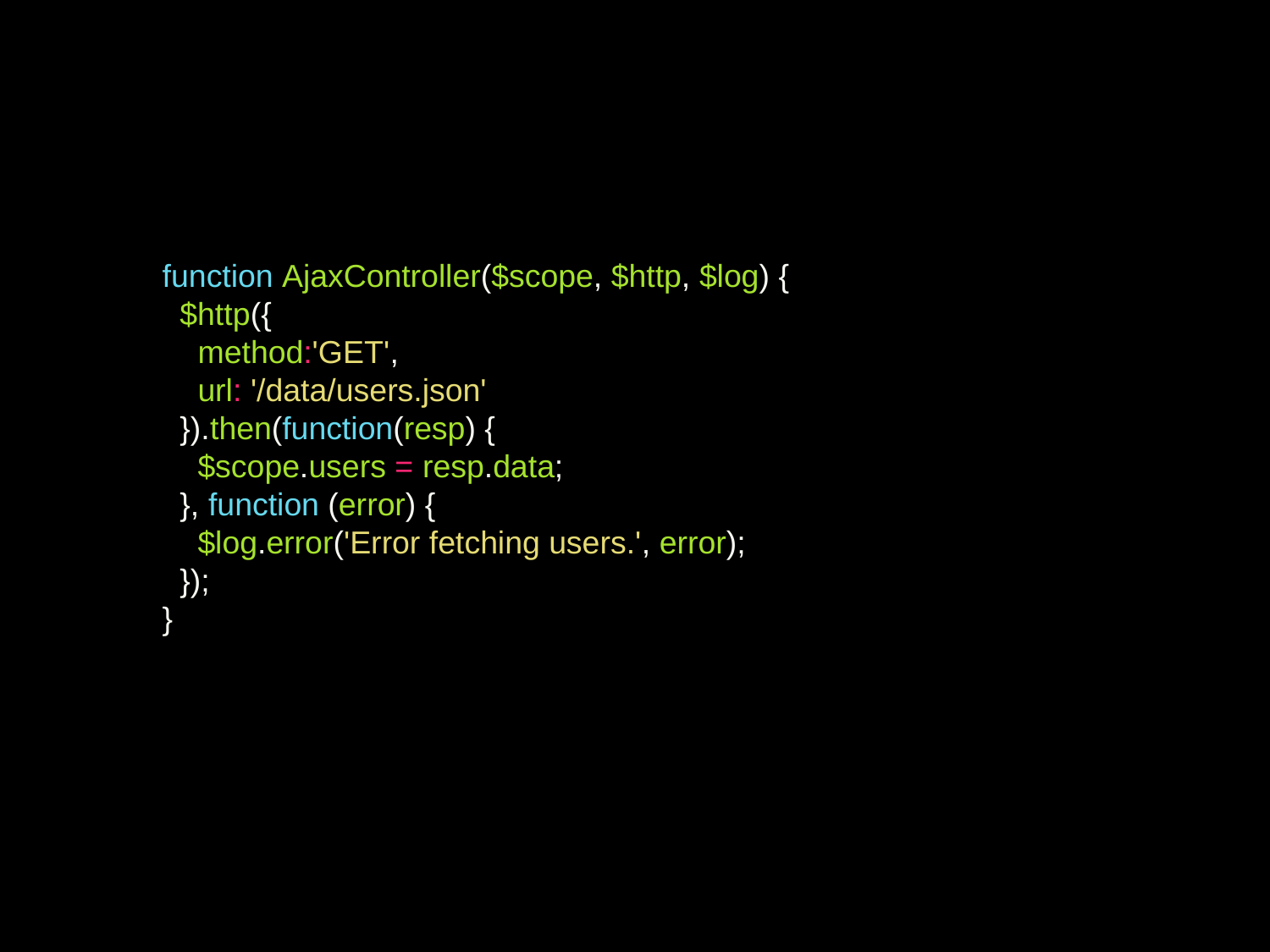

function AjaxController($scope, $http, $log) {
  $http({
    method:'GET',
    url: '/data/users.json'
  }).then(function(resp) {
    $scope.users = resp.data;
  }, function (error) {
    $log.error('Error fetching users.', error);
  });
}